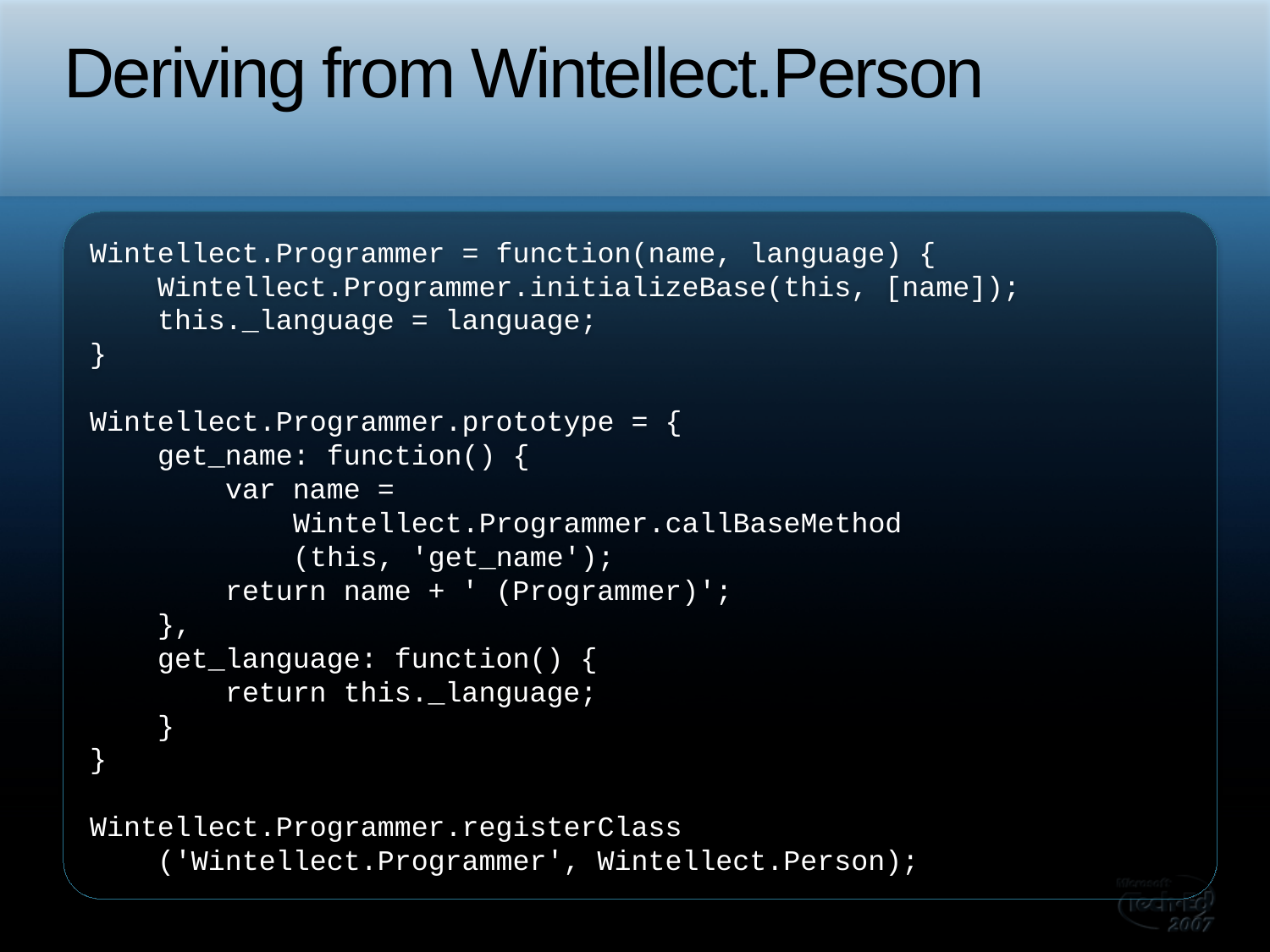

# Deriving from Wintellect.Person
Wintellect.Programmer = function(name, language) {
    Wintellect.Programmer.initializeBase(this, [name]);
    this._language = language;
}

Wintellect.Programmer.prototype = {
    get_name: function() {
        var name =
            Wintellect.Programmer.callBaseMethod
            (this, 'get_name');
        return name + ' (Programmer)';
    },
    get_language: function() {
        return this._language;
    }
}

Wintellect.Programmer.registerClass
    ('Wintellect.Programmer', Wintellect.Person);